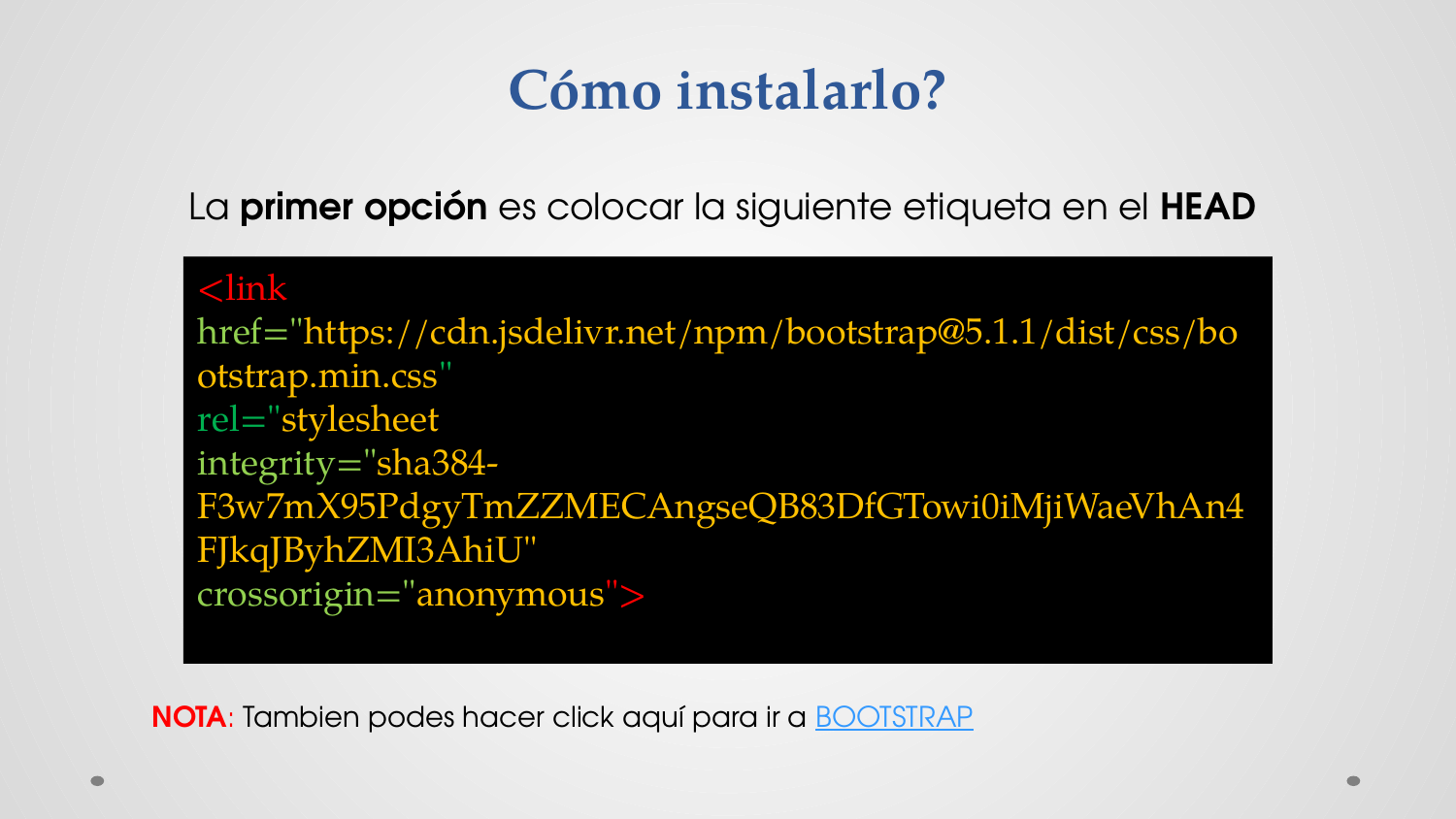

Cómo instalarlo?
	La primer opción es colocar la siguiente etiqueta en el HEAD

<link href="https://cdn.jsdelivr.net/npm/bootstrap@5.1.1/dist/css/bootstrap.min.css"
rel="stylesheet"
integrity="sha384-F3w7mX95PdgyTmZZMECAngseQB83DfGTowi0iMjiWaeVhAn4FJkqJByhZMI3AhiU"
crossorigin="anonymous">

NOTA: Tambien podes hacer click aquí para ir a BOOTSTRAP